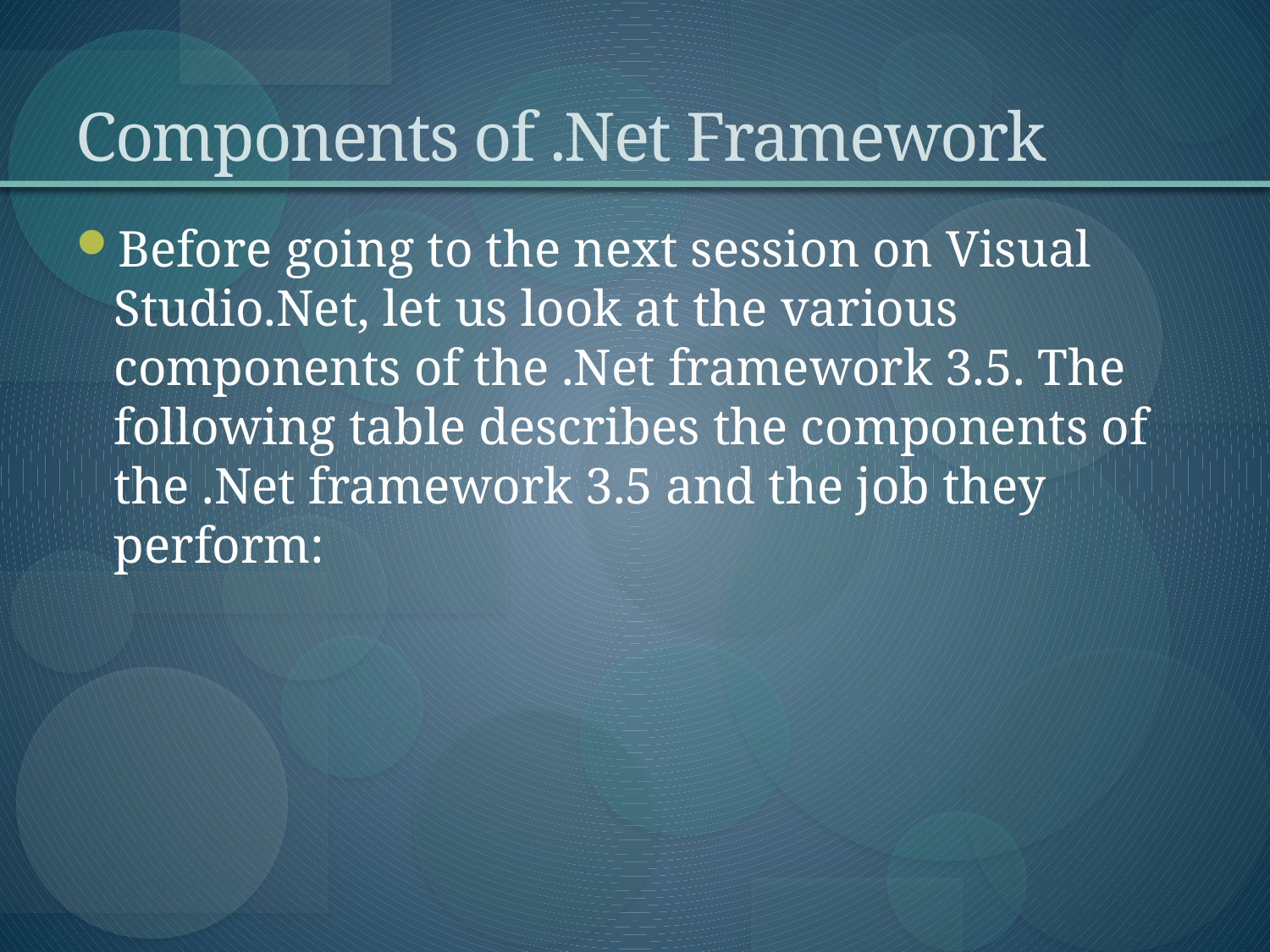

# Components of .Net Framework
Before going to the next session on Visual Studio.Net, let us look at the various components of the .Net framework 3.5. The following table describes the components of the .Net framework 3.5 and the job they perform: